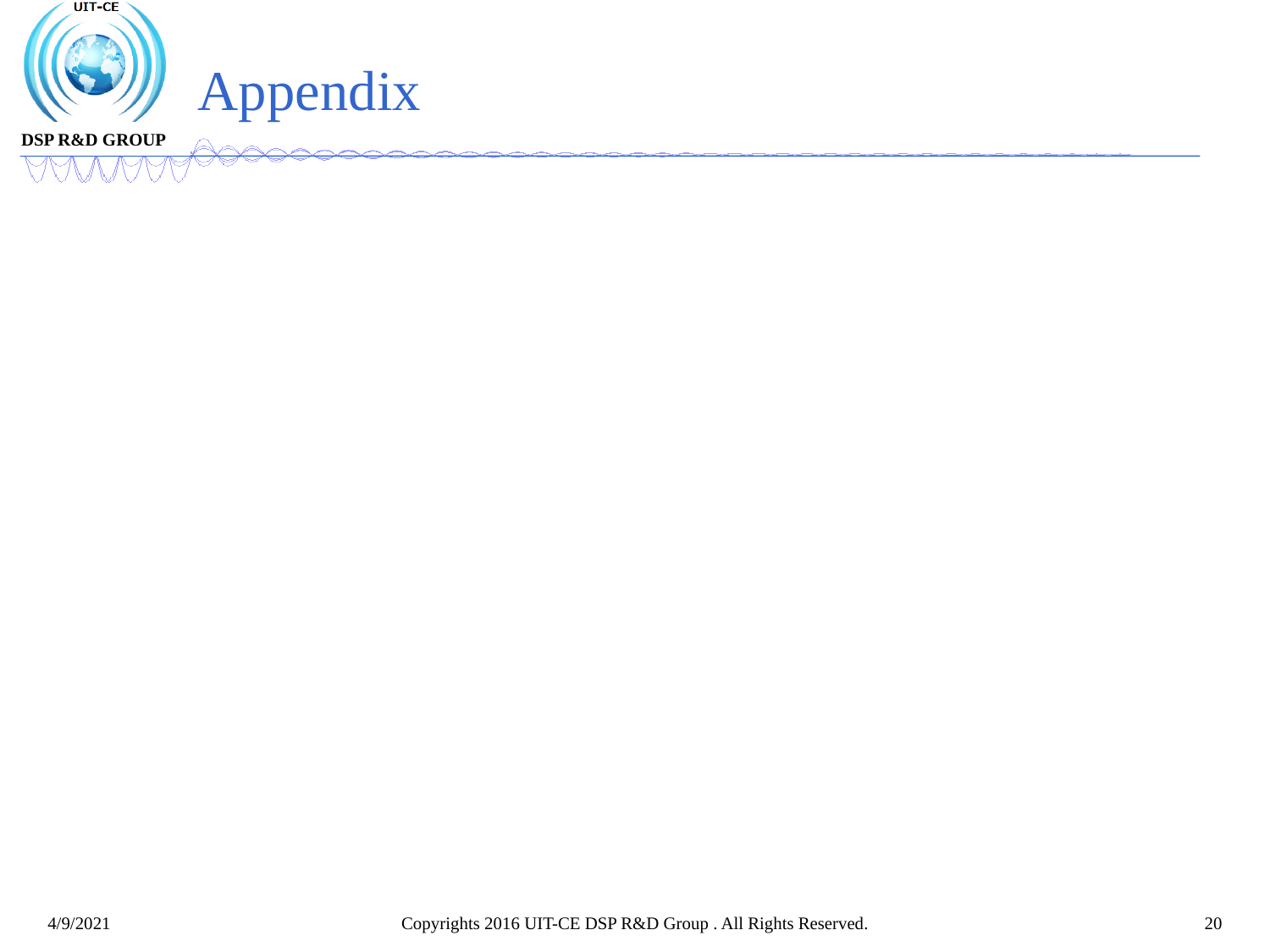

# Appendix

Copyrights 2016 UIT-CE DSP R&D Group . All Rights Reserved.
20
4/9/2021